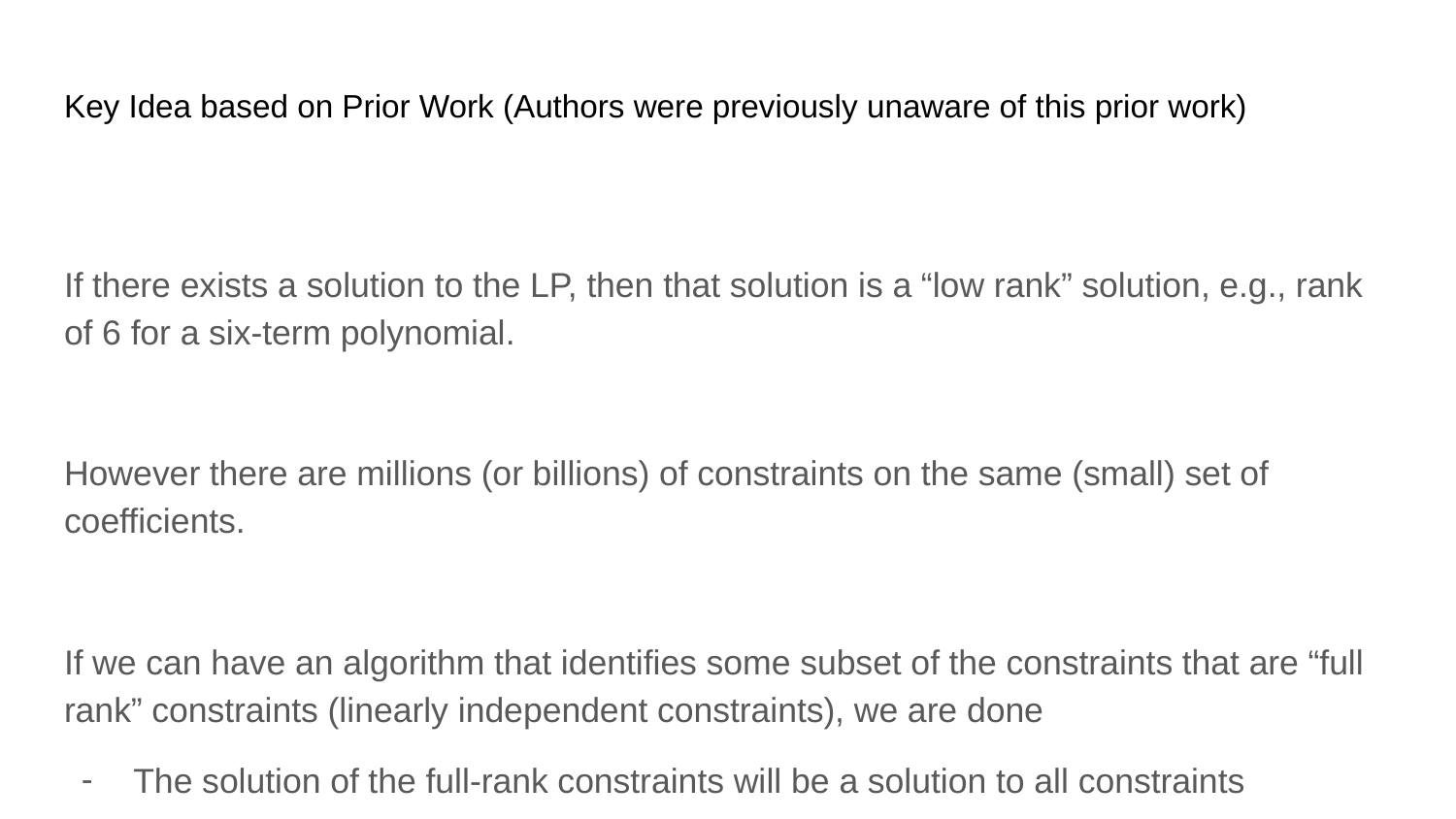

# Key Idea based on Prior Work (Authors were previously unaware of this prior work)
If there exists a solution to the LP, then that solution is a “low rank” solution, e.g., rank of 6 for a six-term polynomial.

However there are millions (or billions) of constraints on the same (small) set of coefficients.

If we can have an algorithm that identifies some subset of the constraints that are “full rank” constraints (linearly independent constraints), we are done
The solution of the full-rank constraints will be a solution to all constraints